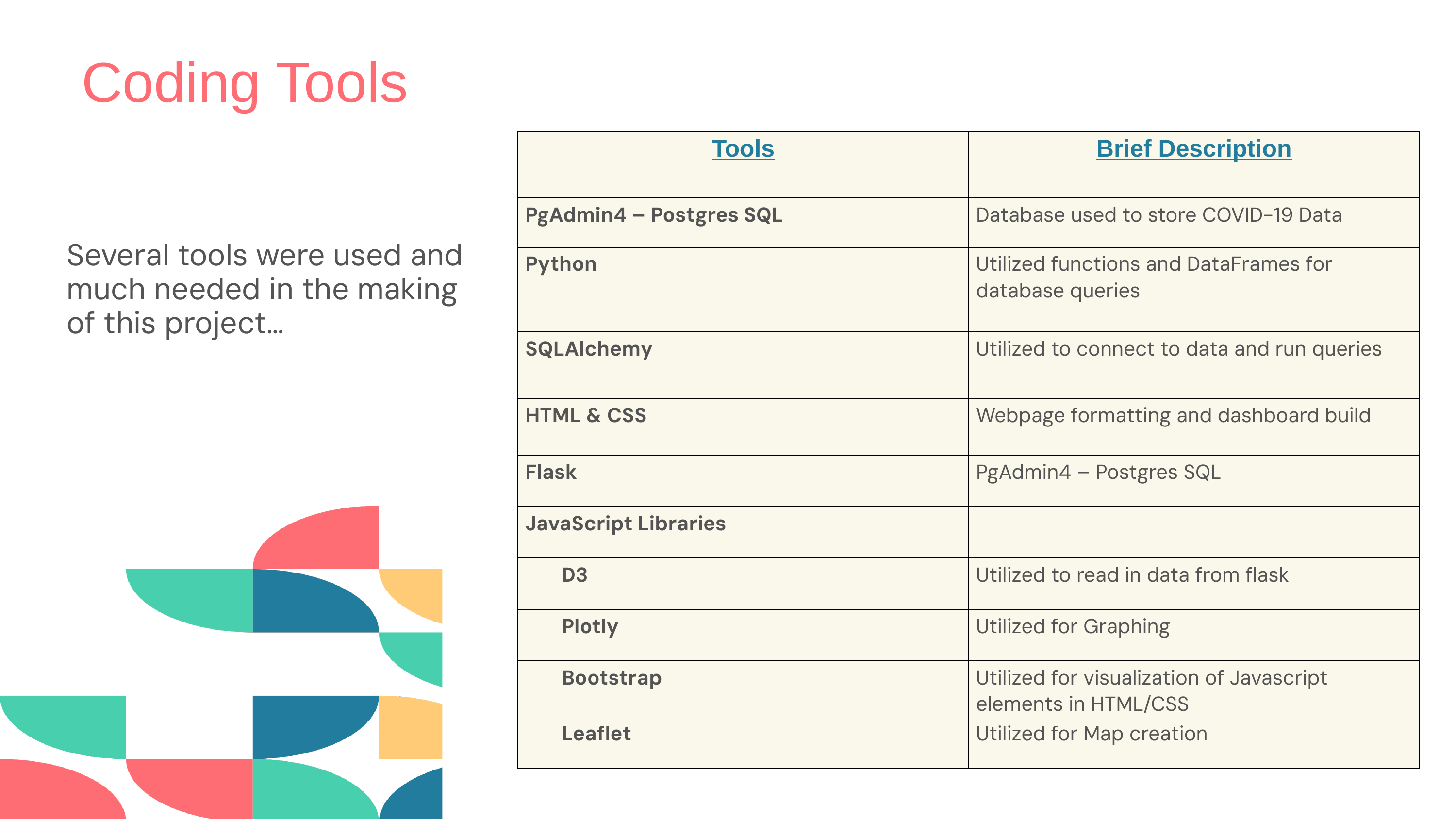

Coding Tools
| Tools | Brief Description |
| --- | --- |
| PgAdmin4 – Postgres SQL | Database used to store COVID-19 Data |
| Python | Utilized functions and DataFrames for database queries |
| SQLAlchemy | Utilized to connect to data and run queries |
| HTML & CSS | Webpage formatting and dashboard build |
| Flask | PgAdmin4 – Postgres SQL |
| JavaScript Libraries |  |
| D3 | Utilized to read in data from flask |
| Plotly | Utilized for Graphing |
| Bootstrap | Utilized for visualization of Javascript elements in HTML/CSS |
| Leaflet | Utilized for Map creation |
Several tools were used and much needed in the making of this project…